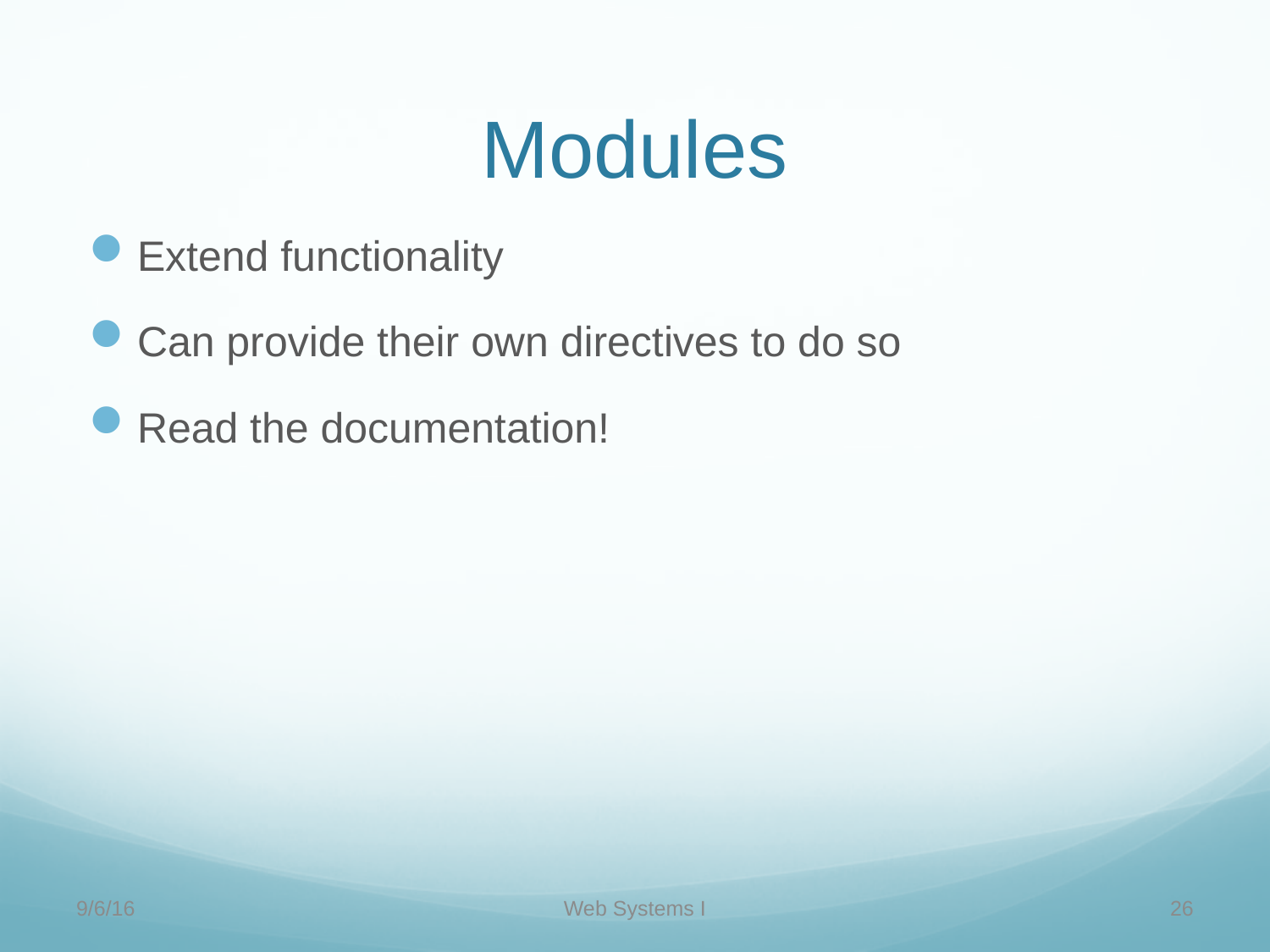

# Modules
Extend functionality
Can provide their own directives to do so
Read the documentation!

9/6/16
Web Systems I
26